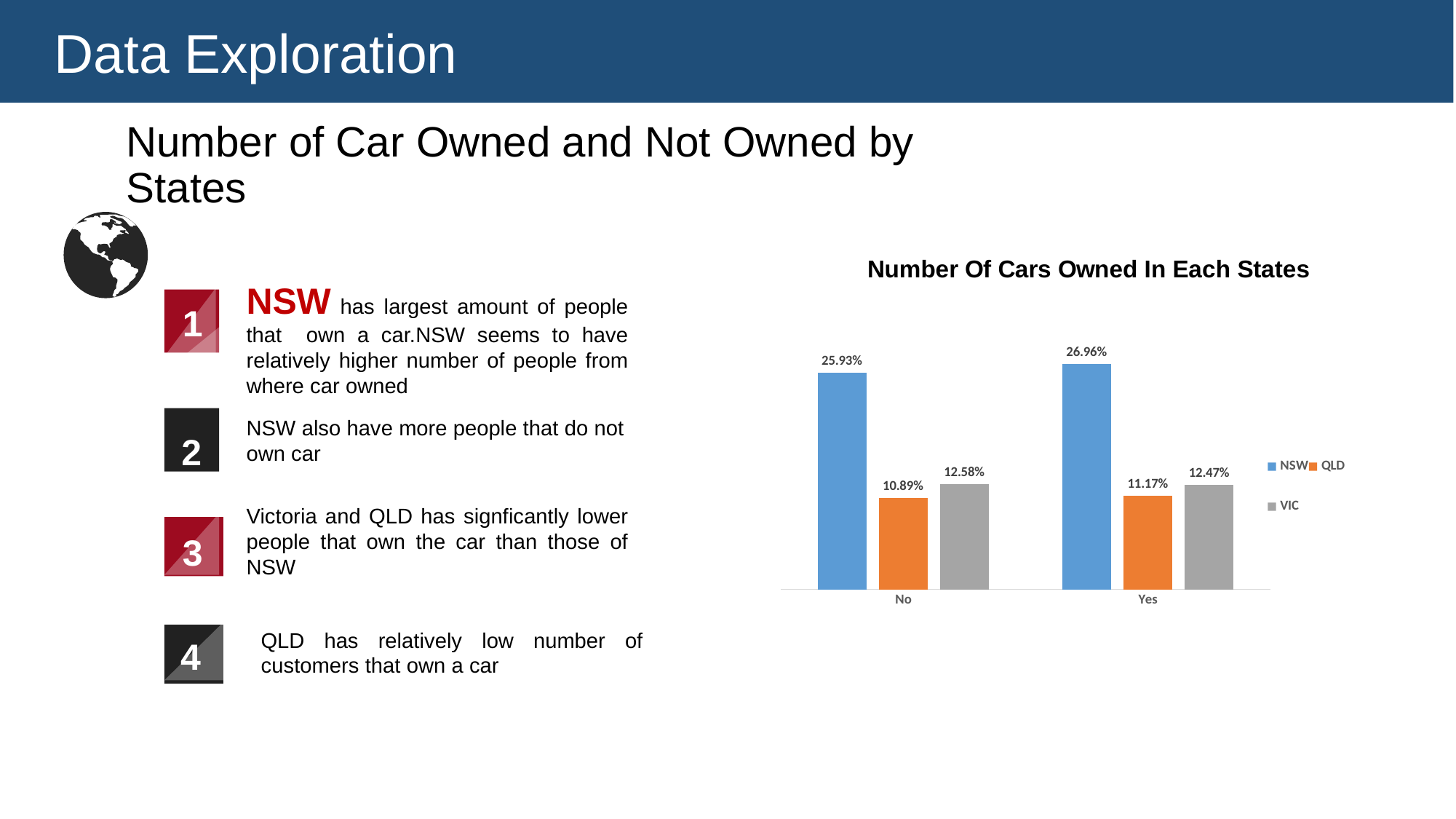

Data Exploration
# Number of Car Owned and Not Owned by States

### Chart: Number Of Cars Owned In Each States

| Category | NSW | QLD | VIC |
|---|---|---|---|
| No | 0.259251101321586 | 0.108883994126285 | 0.125770925110132 |
| Yes | 0.269603524229075 | 0.111747430249633 | 0.124743024963289 |
NSW has largest amount of people that  own a car.NSW seems to have relatively higher number of people from where car owned
1

2

NSW also have more people that do not own car

Victoria and QLD has signficantly lower people that own the car than those of NSW
3

4
QLD has relatively low number of customers that own a car